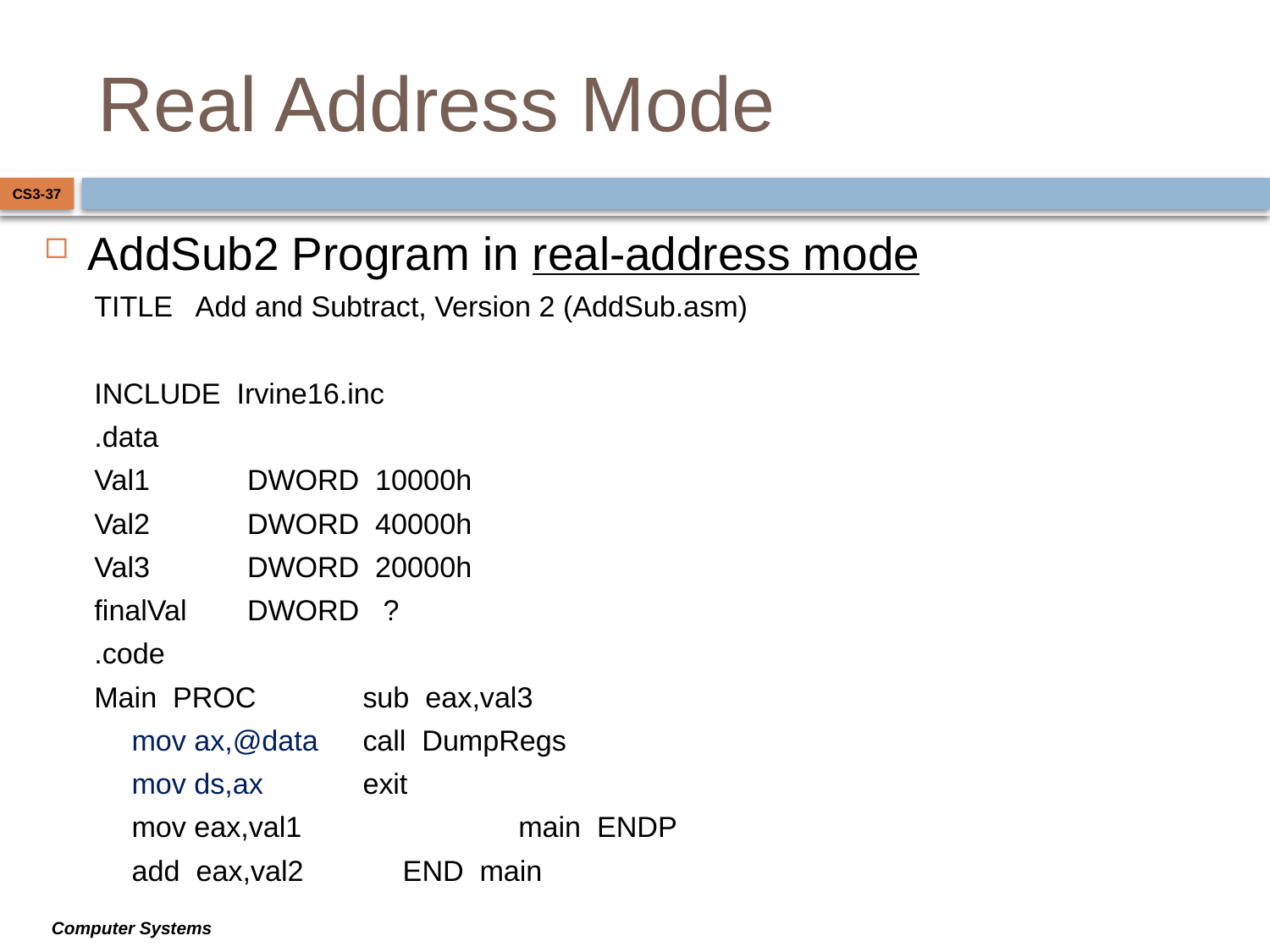

# Real Address Mode

AddSub2 Program in real-address mode
TITLE   Add and Subtract, Version 2 (AddSub.asm)

INCLUDE  Irvine16.inc
.data
Val1	DWORD  10000h
Val2	DWORD  40000h
Val3	DWORD  20000h
finalVal	DWORD   ?
.code
Main  PROC				sub  eax,val3
	mov ax,@data			call  DumpRegs
  	mov ds,ax				exit
	mov eax,val1		   	     main  ENDP
	add  eax,val2  		     END  main

CS3-37